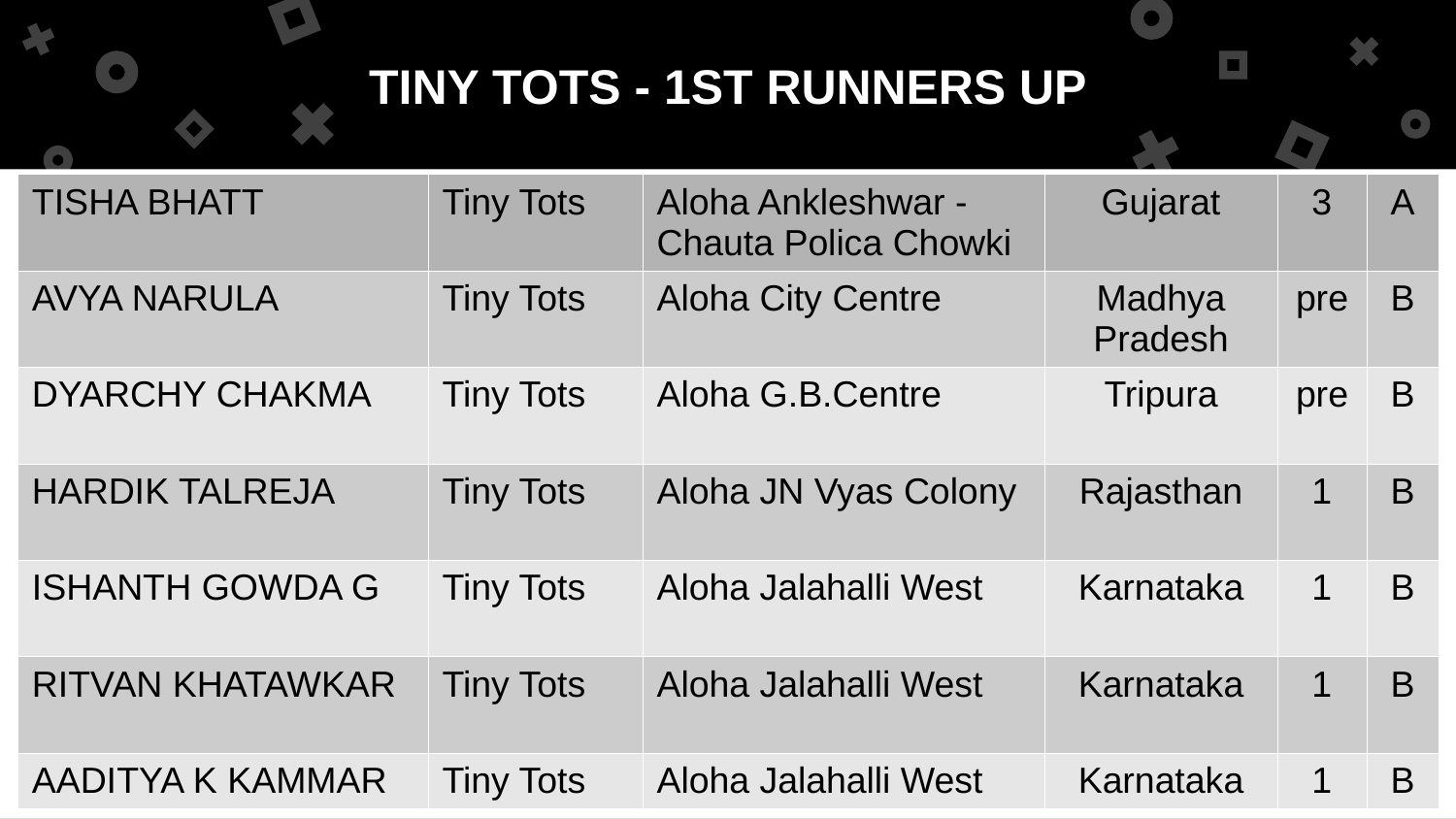

TINY TOTS - 1ST RUNNERS UP
| TISHA BHATT | Tiny Tots | Aloha Ankleshwar - Chauta Polica Chowki | Gujarat | 3 | A |
| --- | --- | --- | --- | --- | --- |
| AVYA NARULA | Tiny Tots | Aloha City Centre | Madhya Pradesh | pre | B |
| DYARCHY CHAKMA | Tiny Tots | Aloha G.B.Centre | Tripura | pre | B |
| HARDIK TALREJA | Tiny Tots | Aloha JN Vyas Colony | Rajasthan | 1 | B |
| ISHANTH GOWDA G | Tiny Tots | Aloha Jalahalli West | Karnataka | 1 | B |
| RITVAN KHATAWKAR | Tiny Tots | Aloha Jalahalli West | Karnataka | 1 | B |
| AADITYA K KAMMAR | Tiny Tots | Aloha Jalahalli West | Karnataka | 1 | B |